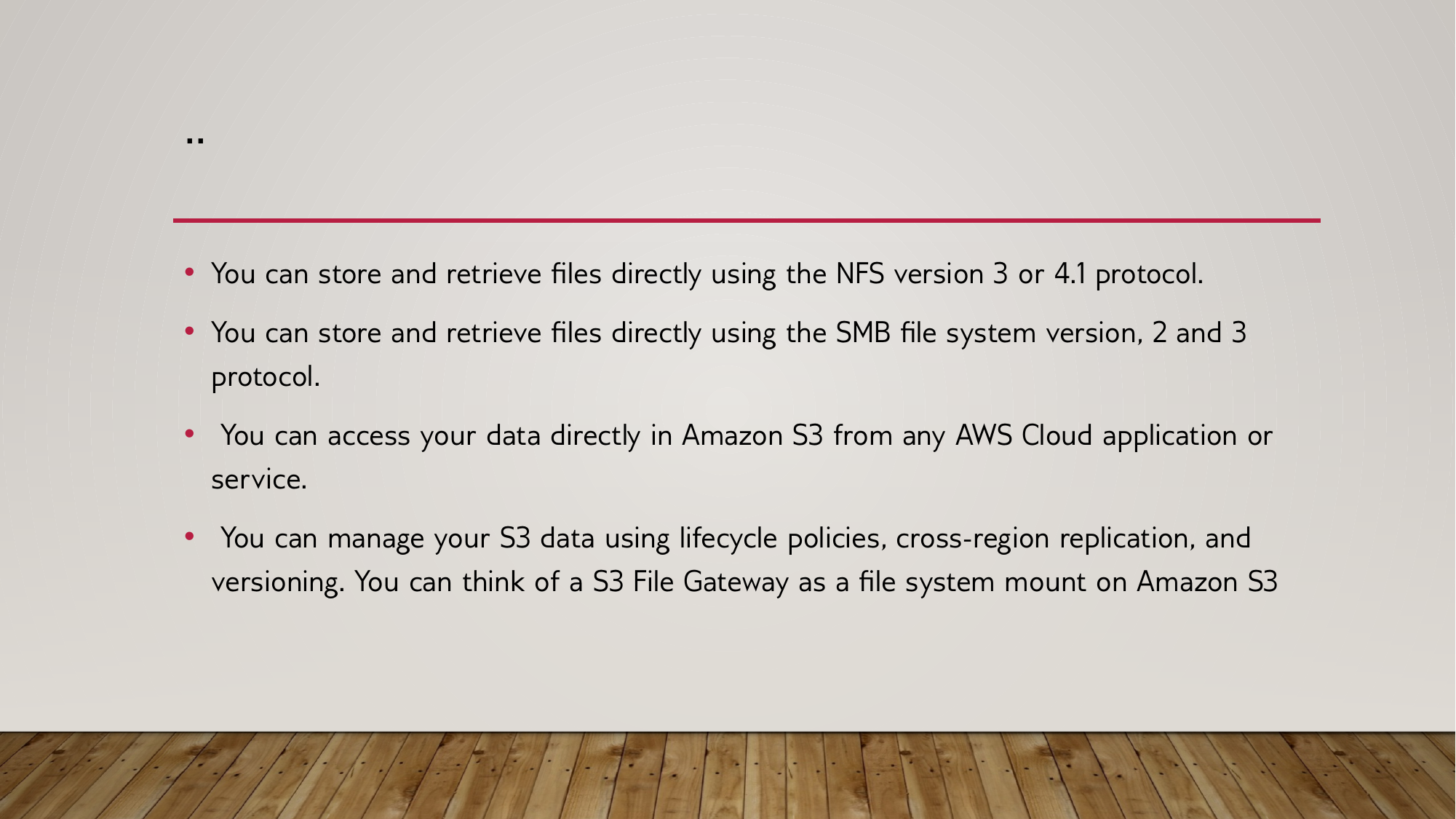

# ..
You can store and retrieve files directly using the NFS version 3 or 4.1 protocol.
You can store and retrieve files directly using the SMB file system version, 2 and 3 protocol.
 You can access your data directly in Amazon S3 from any AWS Cloud application or service.
 You can manage your S3 data using lifecycle policies, cross-region replication, and versioning. You can think of a S3 File Gateway as a file system mount on Amazon S3